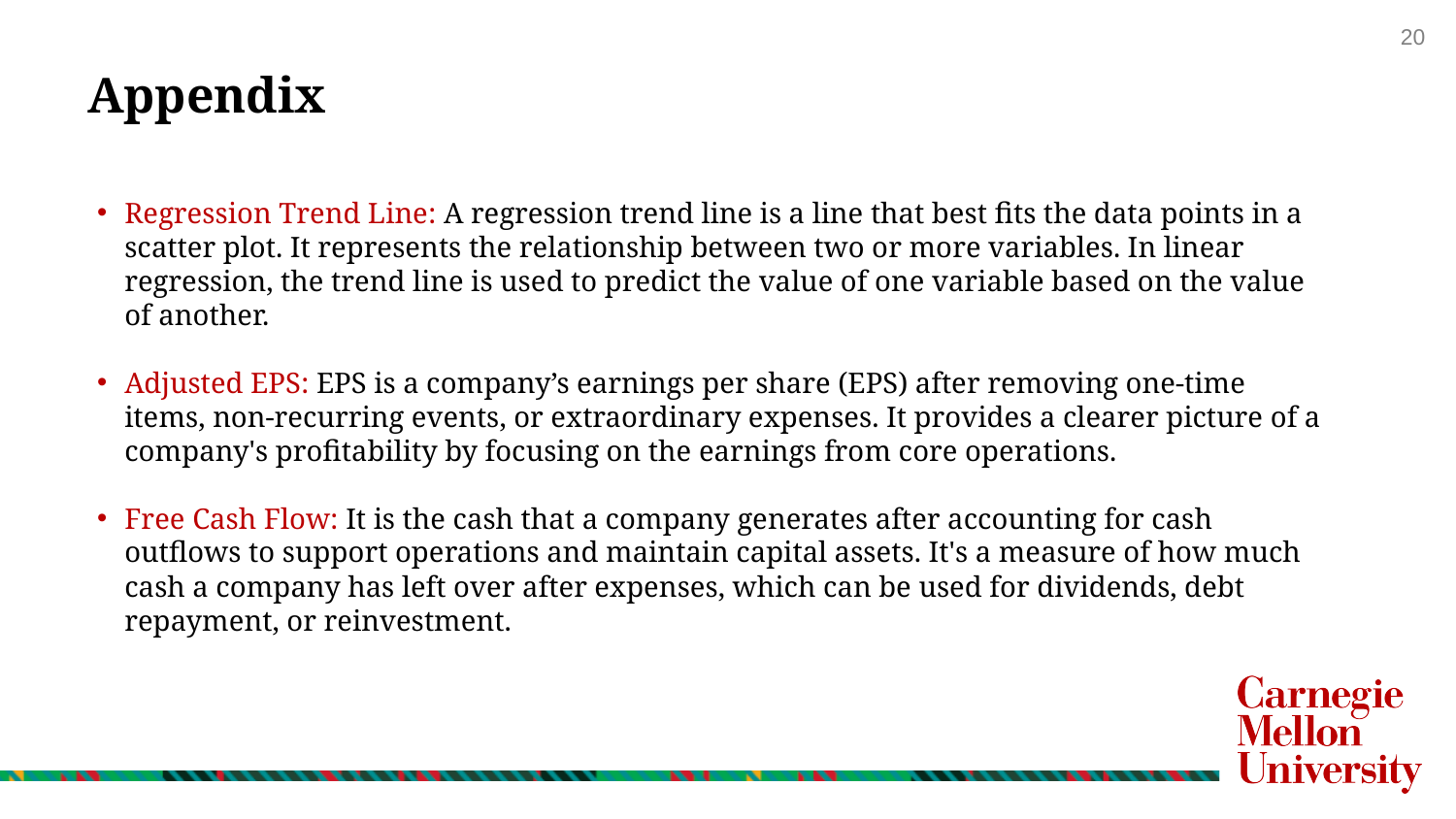

# Appendix
Regression Trend Line: A regression trend line is a line that best fits the data points in a scatter plot. It represents the relationship between two or more variables. In linear regression, the trend line is used to predict the value of one variable based on the value of another.

Adjusted EPS: EPS is a company’s earnings per share (EPS) after removing one-time items, non-recurring events, or extraordinary expenses. It provides a clearer picture of a company's profitability by focusing on the earnings from core operations.

Free Cash Flow: It is the cash that a company generates after accounting for cash outflows to support operations and maintain capital assets. It's a measure of how much cash a company has left over after expenses, which can be used for dividends, debt repayment, or reinvestment.